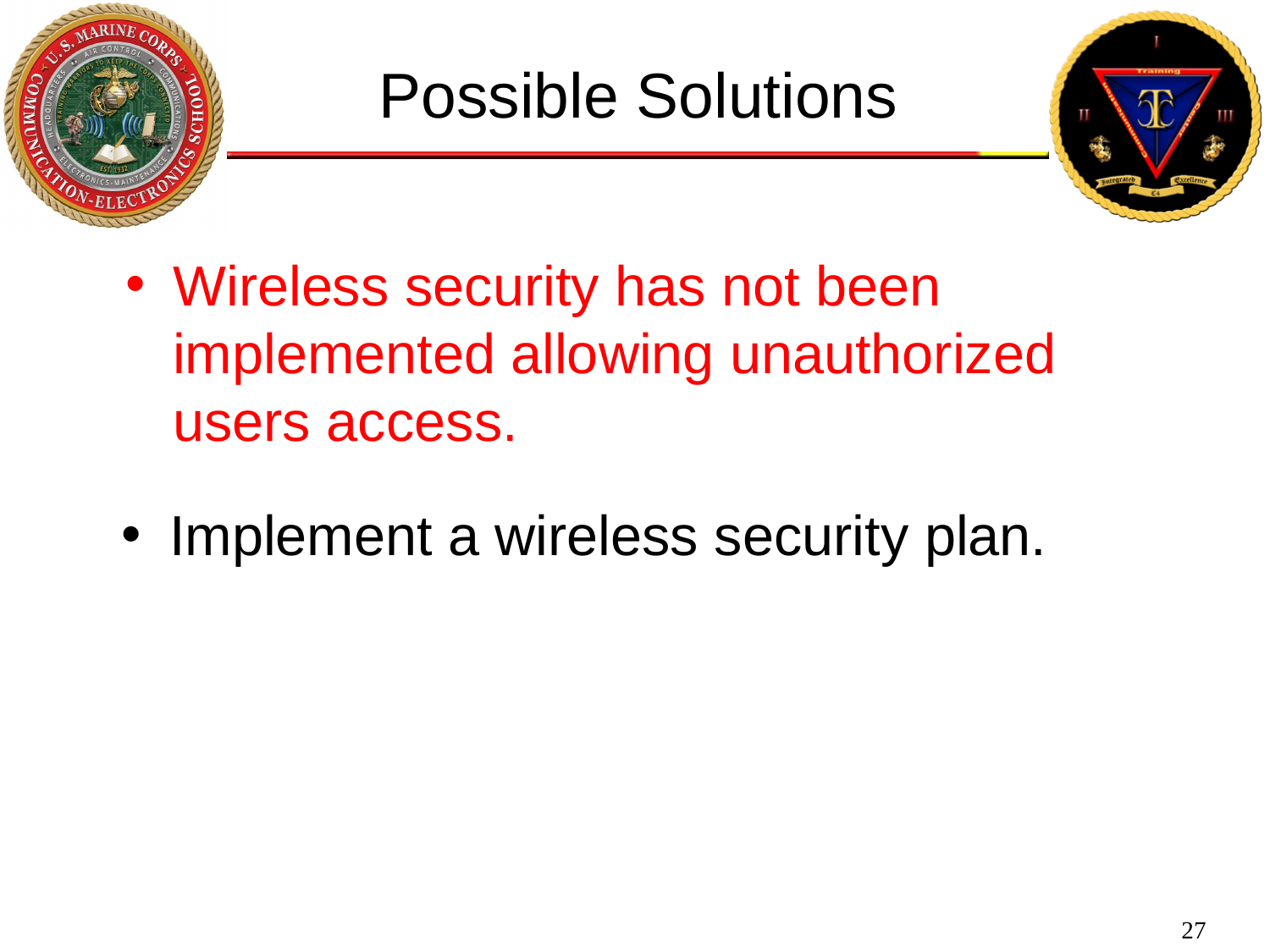

Possible Solutions
Wireless security has not been implemented allowing unauthorized users access.

Implement a wireless security plan.